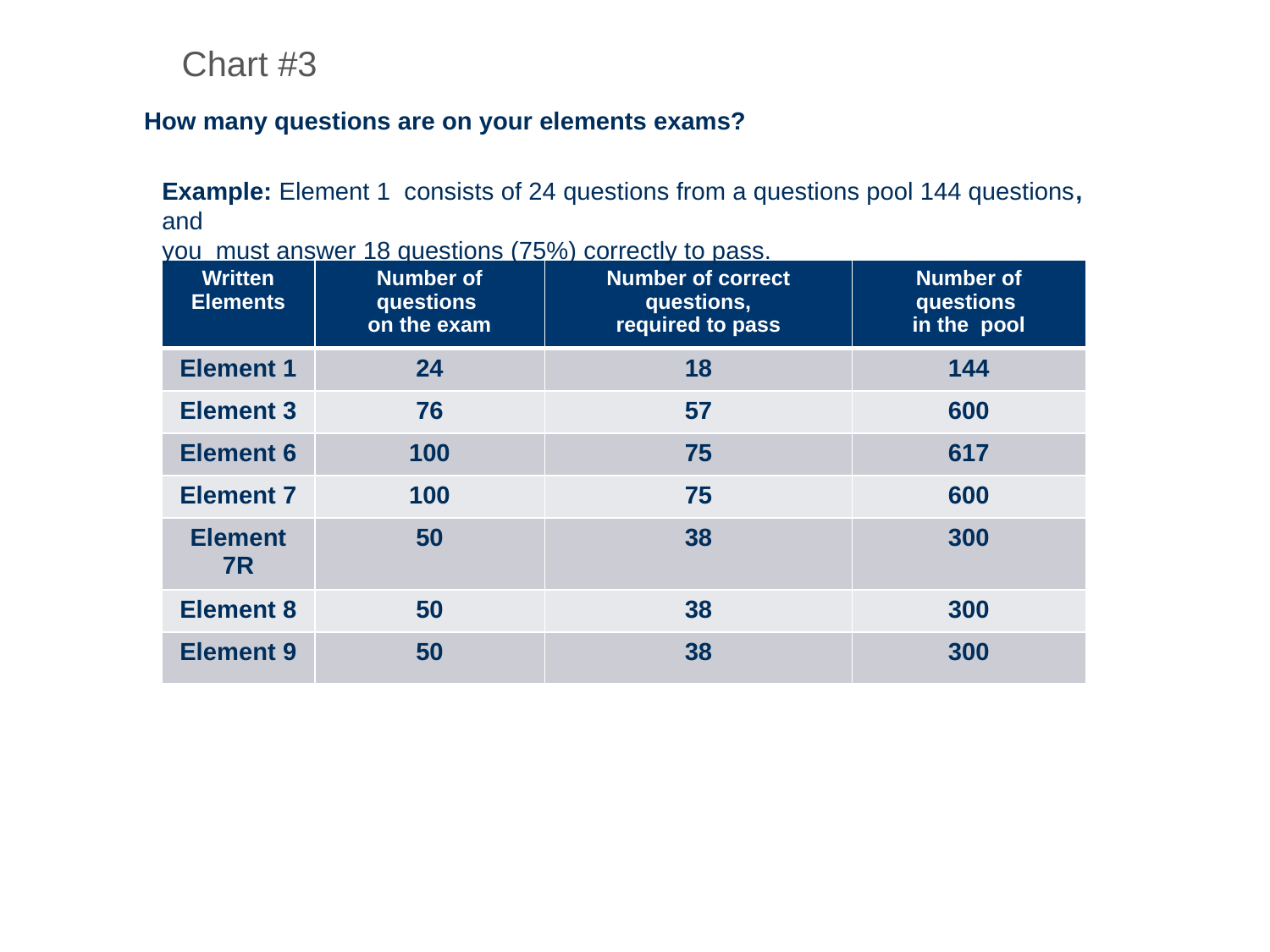

Chart #3
How many questions are on your elements exams?

Example: Element 1  consists of 24 questions from a questions pool 144 questions, and
you  must answer 18 questions (75%) correctly to pass.

| Written Elements | Number of questions on the exam | Number of correct questions, required to pass | Number of questions in the pool |
| --- | --- | --- | --- |
| Element 1 | 24 | 18 | 144 |
| Element 3 | 76 | 57 | 600 |
| Element 6 | 100 | 75 | 617 |
| Element 7 | 100 | 75 | 600 |
| Element 7R | 50 | 38 | 300 |
| Element 8 | 50 | 38 | 300 |
| Element 9 | 50 | 38 | 300 |
Tip: To navigate between the first level copy and the first level bullet, use the Indent and Outdent button on the Home Ribbon.

Once you are on the second, and third level bullets, you can Tab and Shift-Tab to go back and forth between the bullet levels.
3